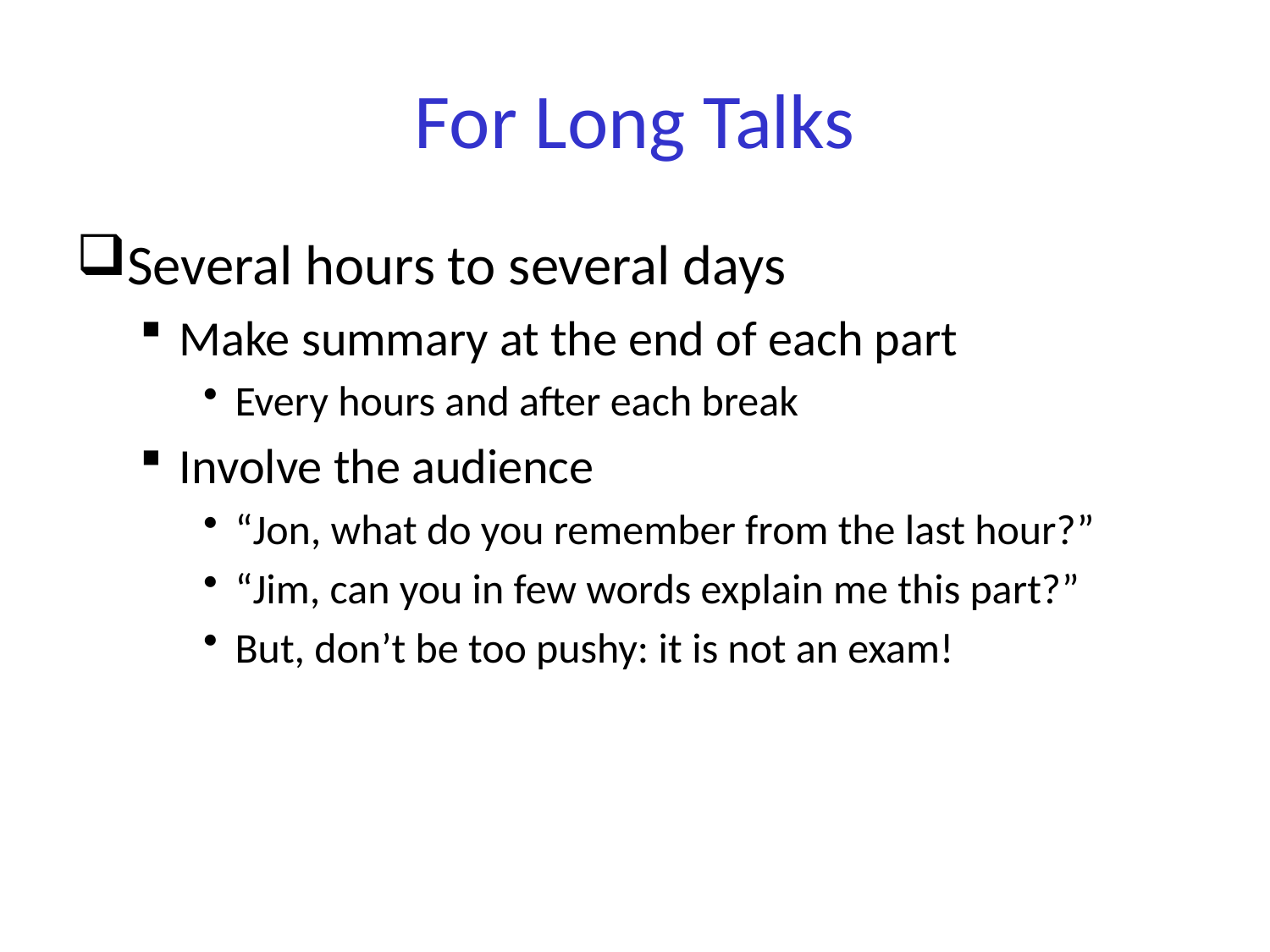

# For Long Talks
Several hours to several days
Make summary at the end of each part
Every hours and after each break
Involve the audience
“Jon, what do you remember from the last hour?”
“Jim, can you in few words explain me this part?”
But, don’t be too pushy: it is not an exam!
79